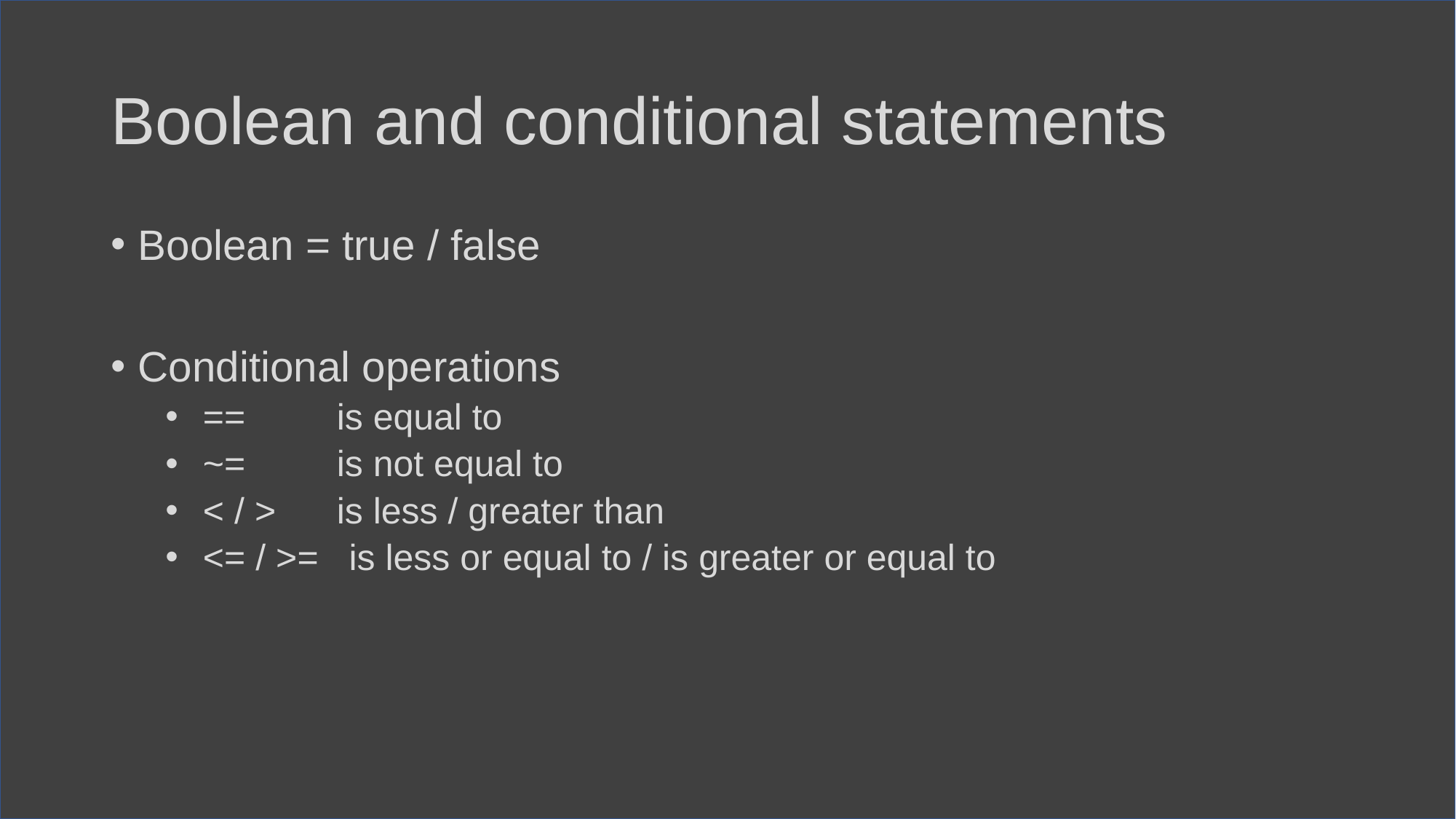

# Boolean and conditional statements
Boolean = true / false

Conditional operations
 ==         is equal to
 ~=         is not equal to
 < / >      is less / greater than
 <= / >=   is less or equal to / is greater or equal to